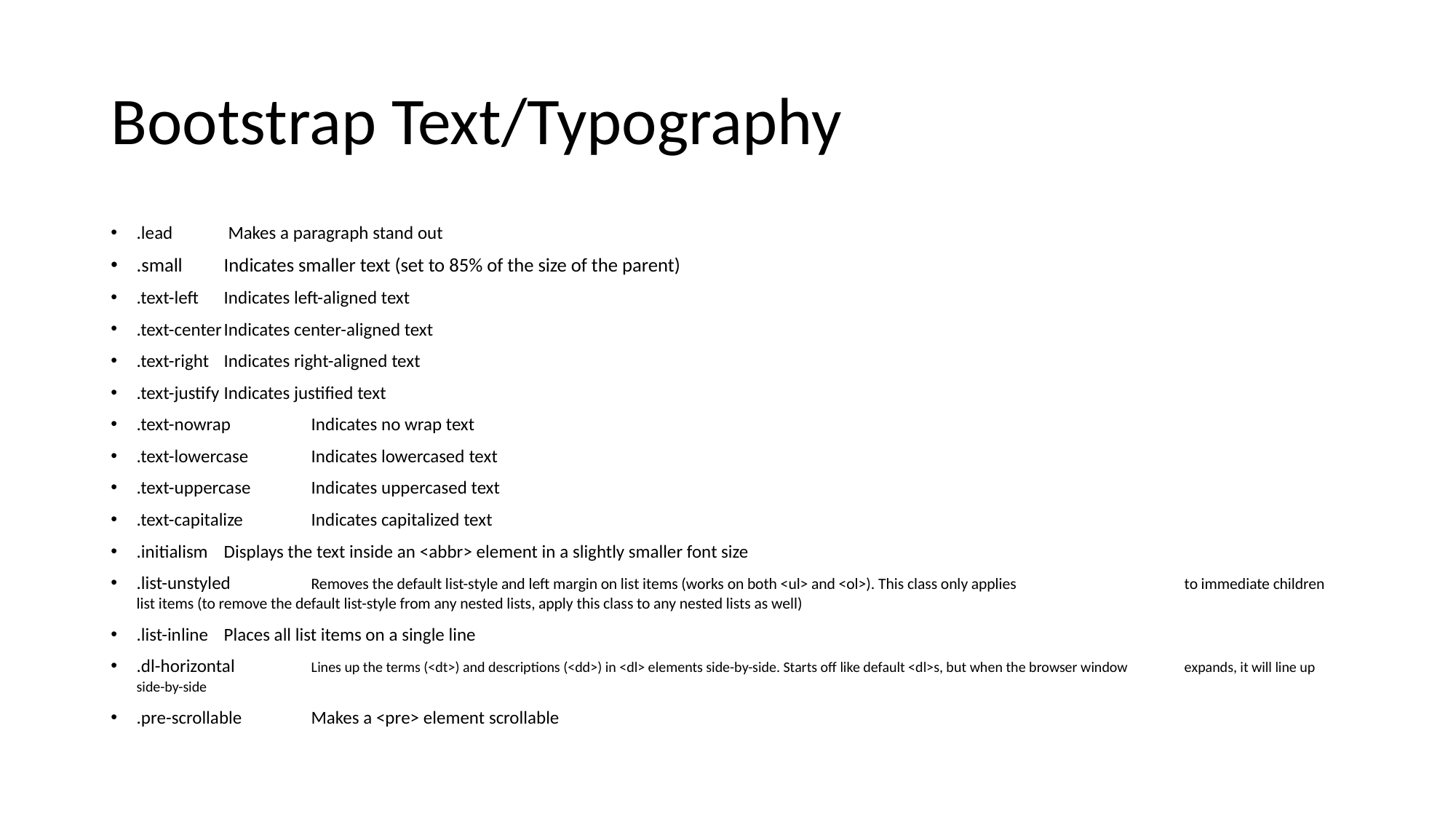

# Bootstrap Text/Typography
.lead 			 Makes a paragraph stand out
.small  			Indicates smaller text (set to 85% of the size of the parent)
.text-left			Indicates left-aligned text
.text-center		Indicates center-aligned text
.text-right			Indicates right-aligned text
.text-justify		Indicates justified text
.text-nowrap		Indicates no wrap text
.text-lowercase		Indicates lowercased text
.text-uppercase		Indicates uppercased text
.text-capitalize		Indicates capitalized text
.initialism			Displays the text inside an <abbr> element in a slightly smaller font size
.list-unstyled		Removes the default list-style and left margin on list items (works on both <ul> and <ol>). This class only applies              			 	to immediate children list items (to remove the default list-style from any nested lists, apply this class to any nested lists as well)
.list-inline			Places all list items on a single line
.dl-horizontal		Lines up the terms (<dt>) and descriptions (<dd>) in <dl> elements side-by-side. Starts off like default <dl>s, but when the browser window 				expands, it will line up side-by-side
.pre-scrollable		Makes a <pre> element scrollable